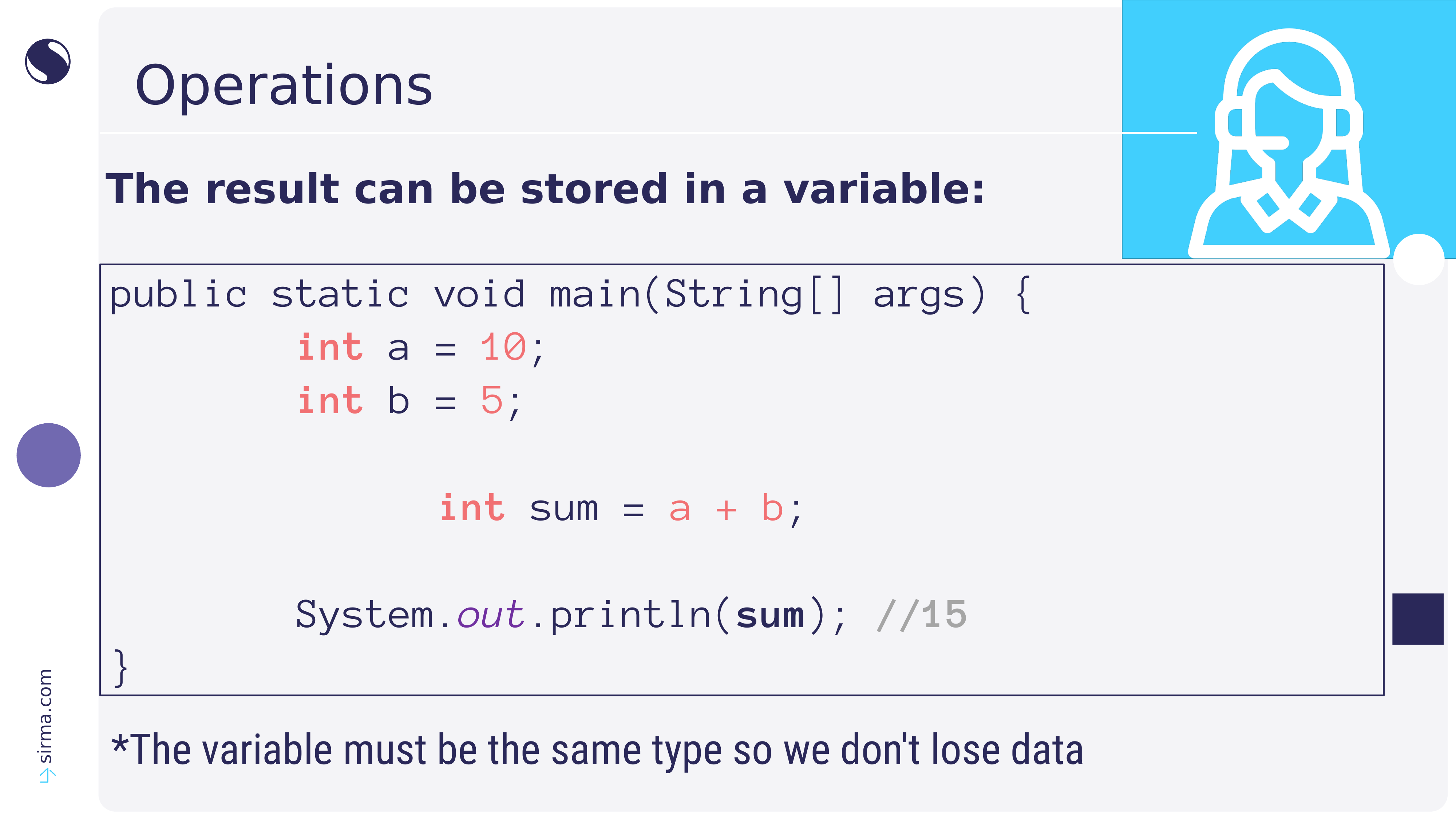

# Operations
The result can be stored in a variable:
public static void main(String[] args) {
        int a = 10;
        int b = 5;

	   				int sum = a + b;

        System.out.println(sum); //15
}
*The variable must be the same type so we don't lose data